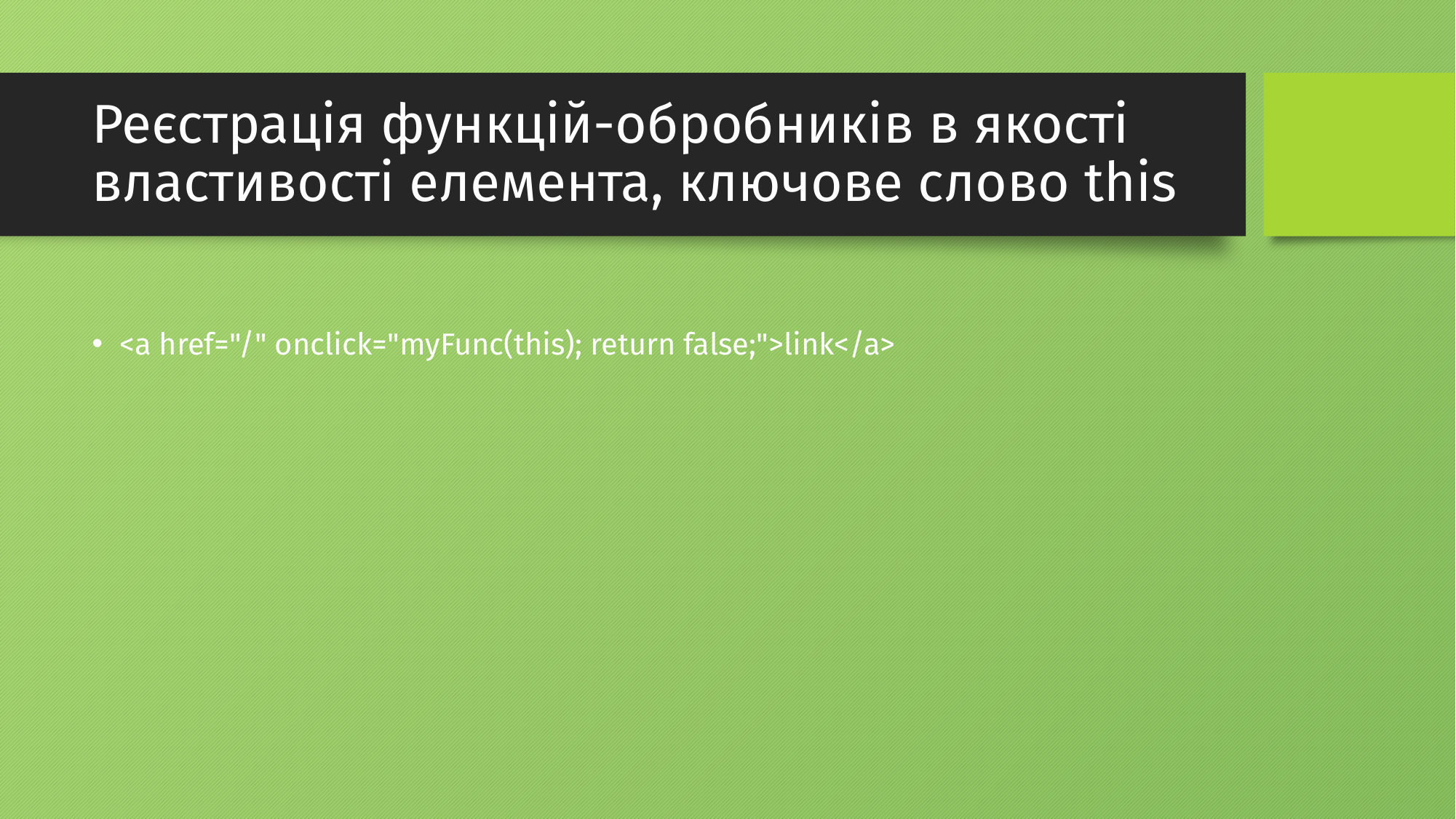

# Реєстрація функцій-обробників в якості властивості елемента, ключове слово this

<a href="/" onclick="myFunc(this); return false;">link</a>